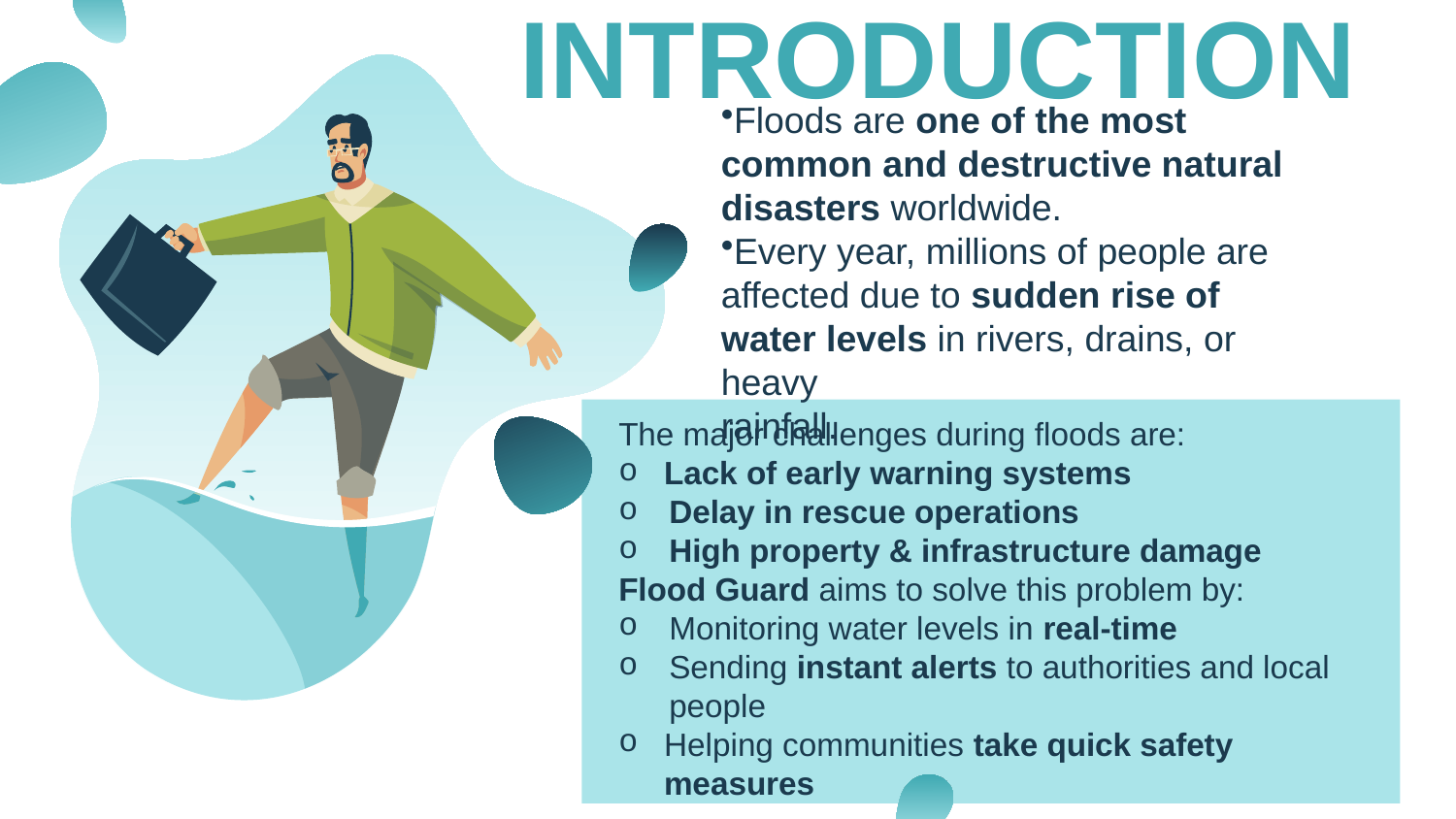

INTRODUCTION

# Floods are one of the most common and destructive natural disasters worldwide.
Every year, millions of people are affected due to sudden rise of water levels in rivers, drains, or heavy
rainfall.

The major challenges during floods are:
Lack of early warning systems
Delay in rescue operations
High property & infrastructure damage
Flood Guard aims to solve this problem by:
Monitoring water levels in real-time
Sending instant alerts to authorities and local people
Helping communities take quick safety measures